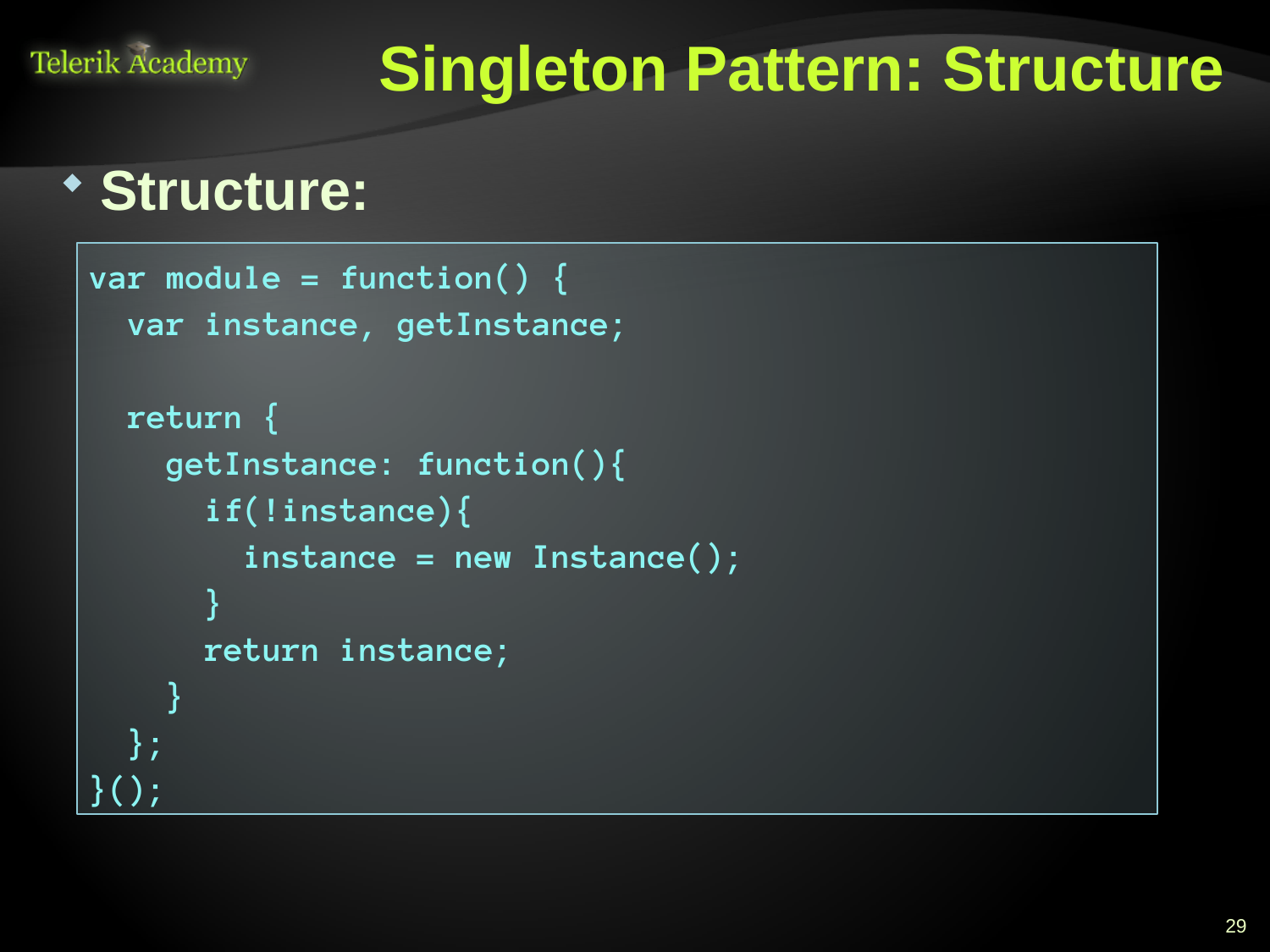

# Singleton Pattern: Structure

Structure:

var module = function() {
  var instance, getInstance;

  return {
    getInstance: function(){
      if(!instance){
        instance = new Instance();
      }
      return instance;
    }
  };
}();
29